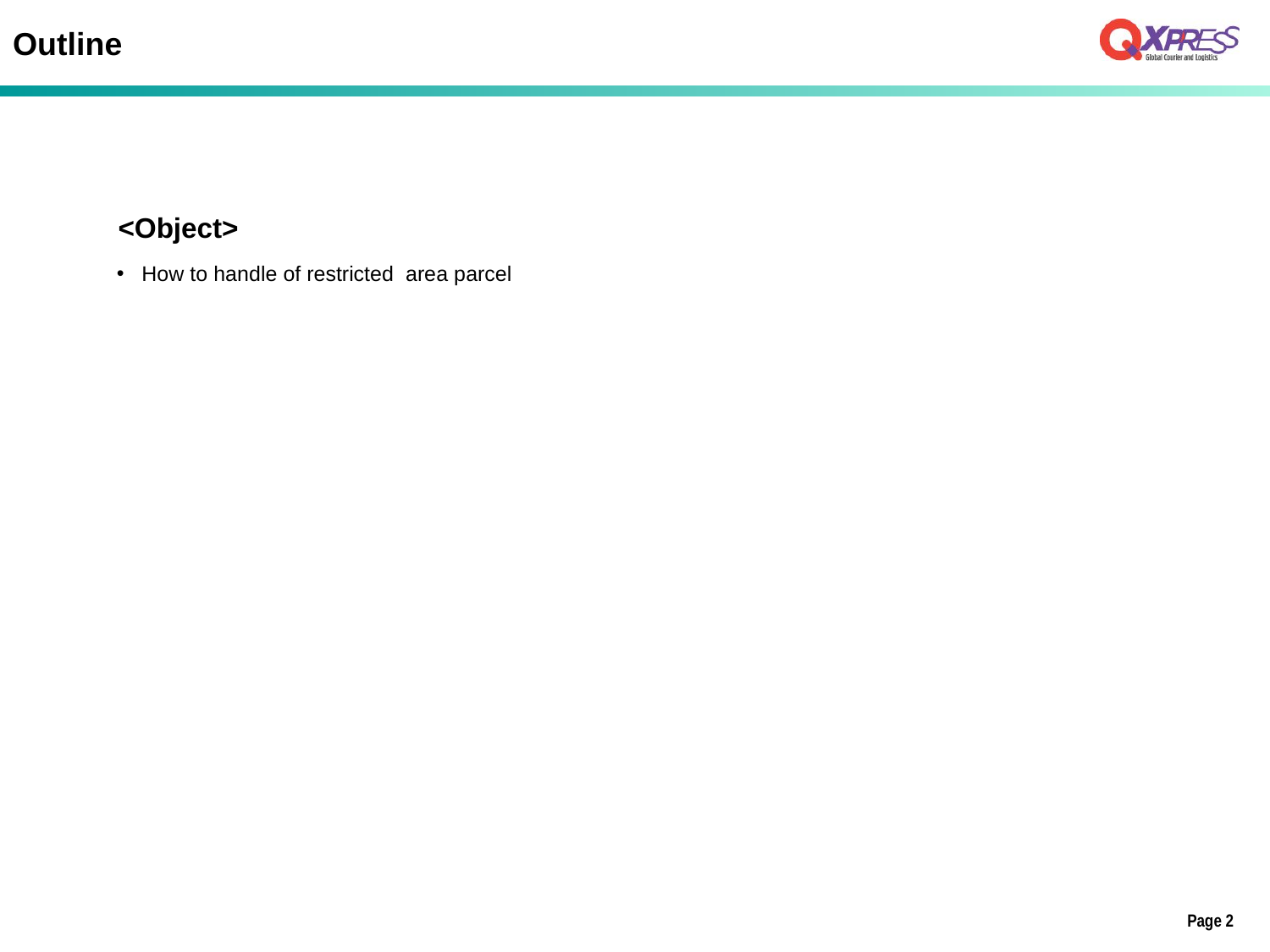

# Outline
    <Object>
How to handle of restricted  area parcel